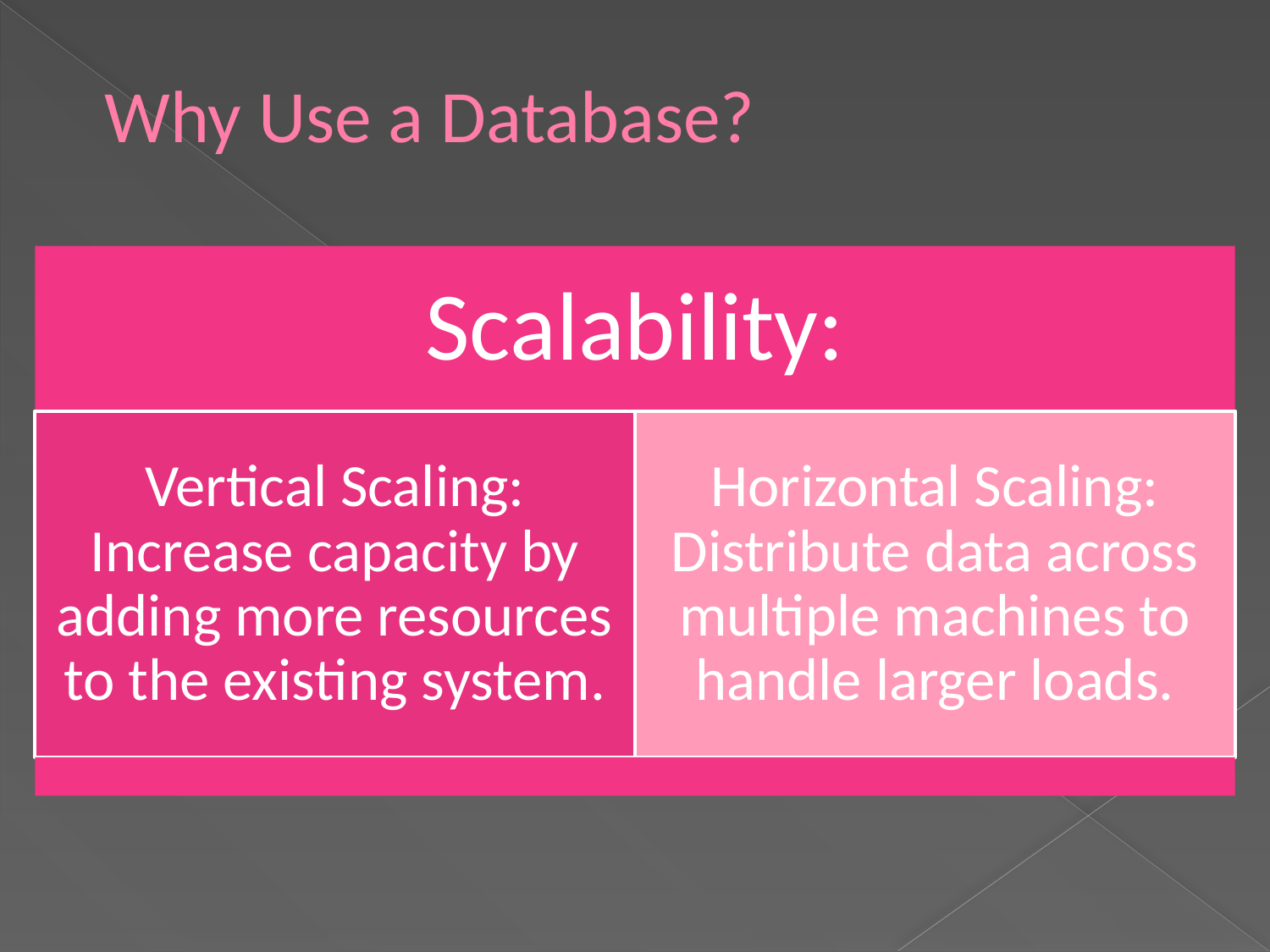

# Why Use a Database?
Scalability:
Vertical Scaling: Increase capacity by adding more resources to the existing system.
Horizontal Scaling: Distribute data across multiple machines to handle larger loads.